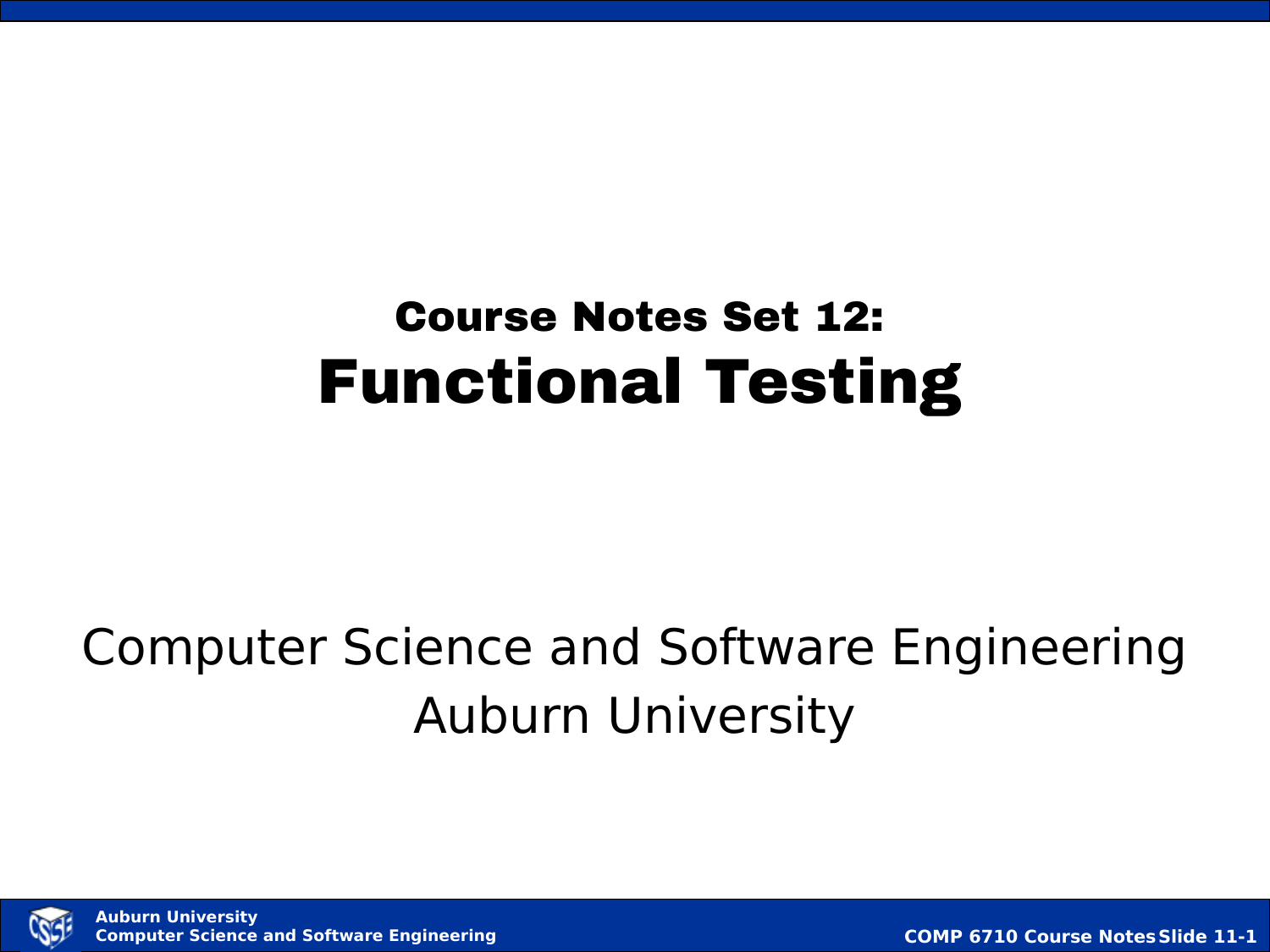

# Course Notes Set 12: Functional Testing

Computer Science and Software Engineering
Auburn University